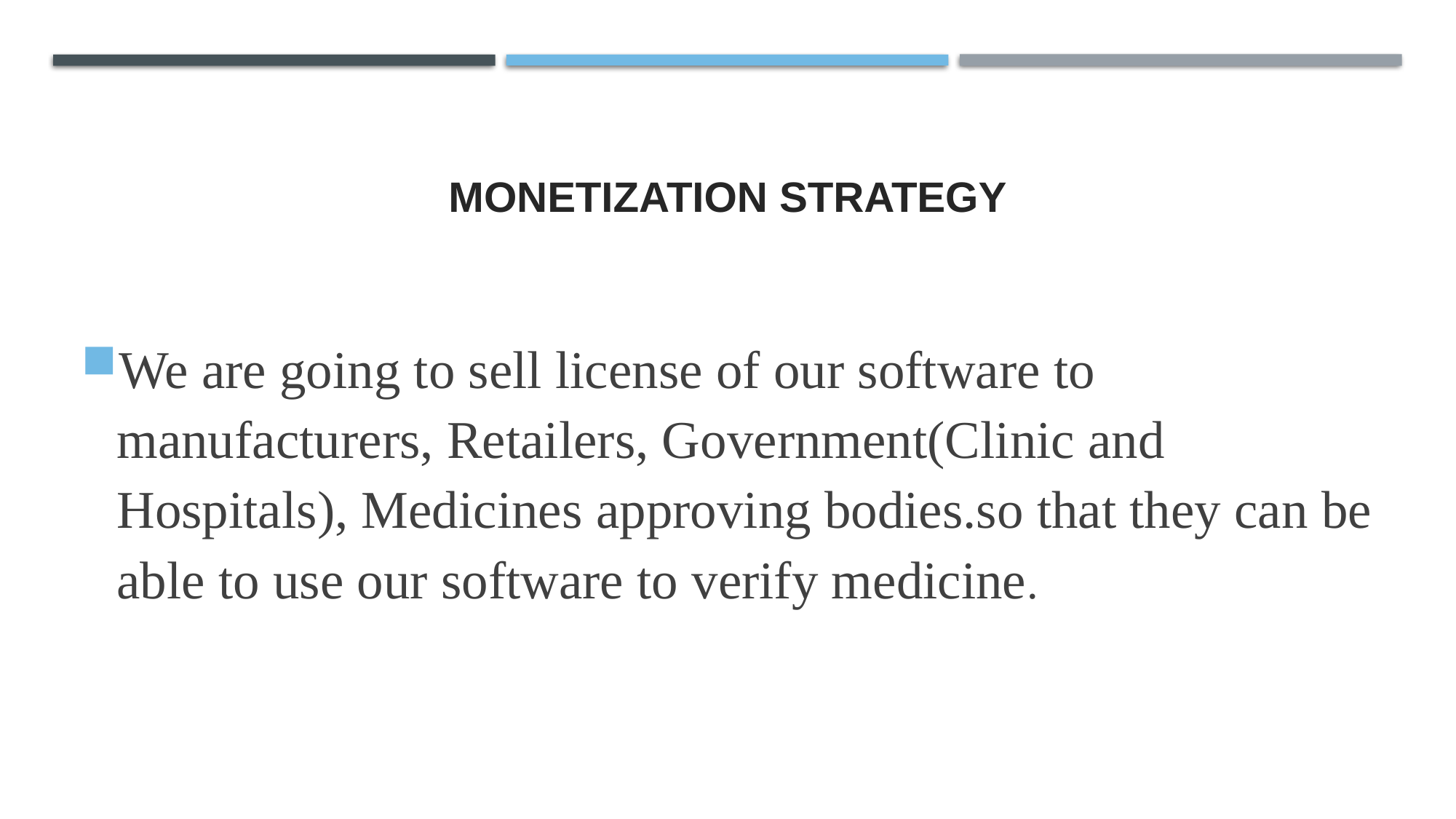

# MONETIZATION STRATEGY
We are going to sell license of our software to manufacturers, Retailers, Government(Clinic and Hospitals), Medicines approving bodies.so that they can be able to use our software to verify medicine.